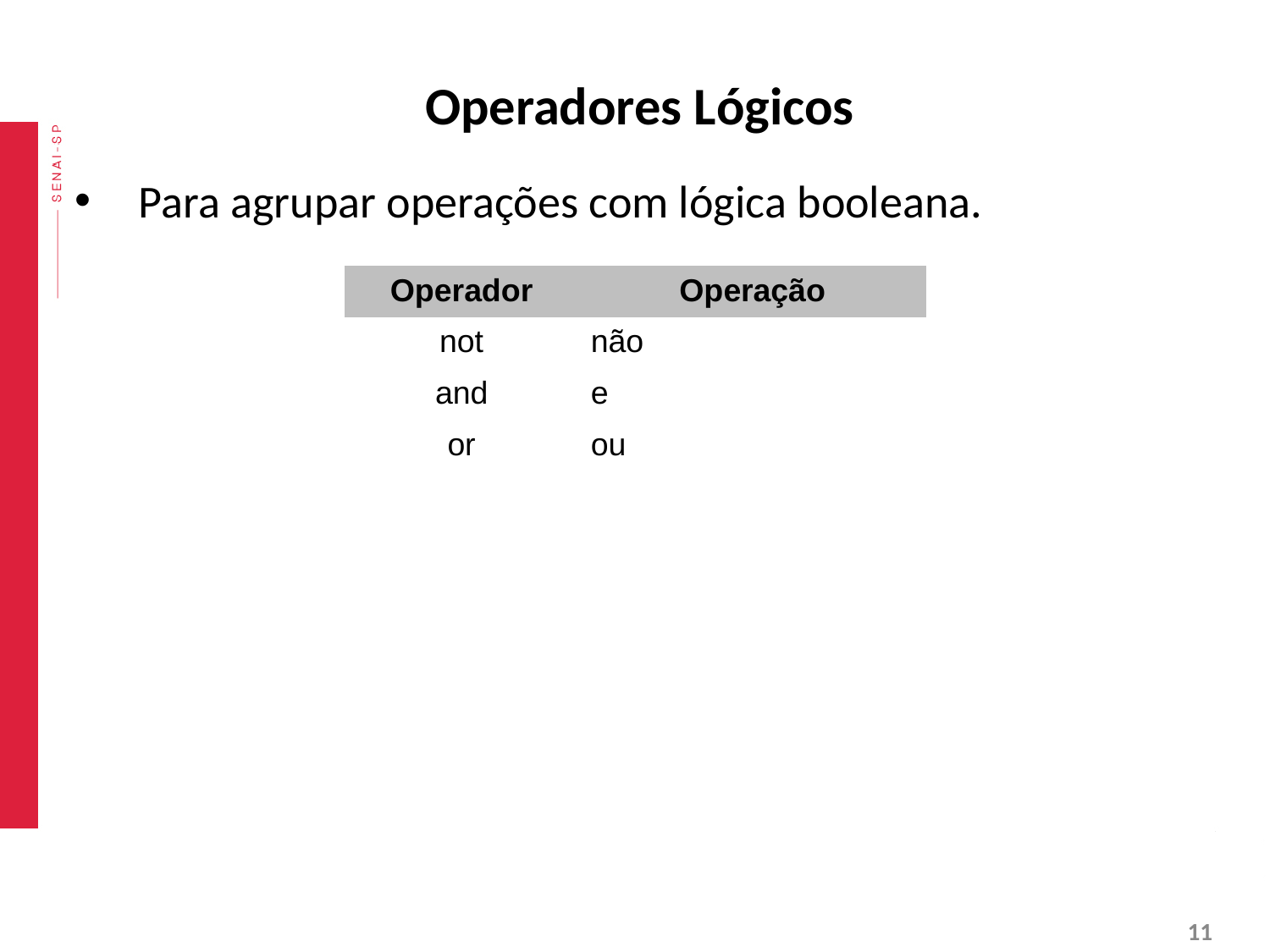

# Operadores Lógicos
Para agrupar operações com lógica booleana.
| Operador | Operação |
| --- | --- |
| not | não |
| and | e |
| or | ou |
11